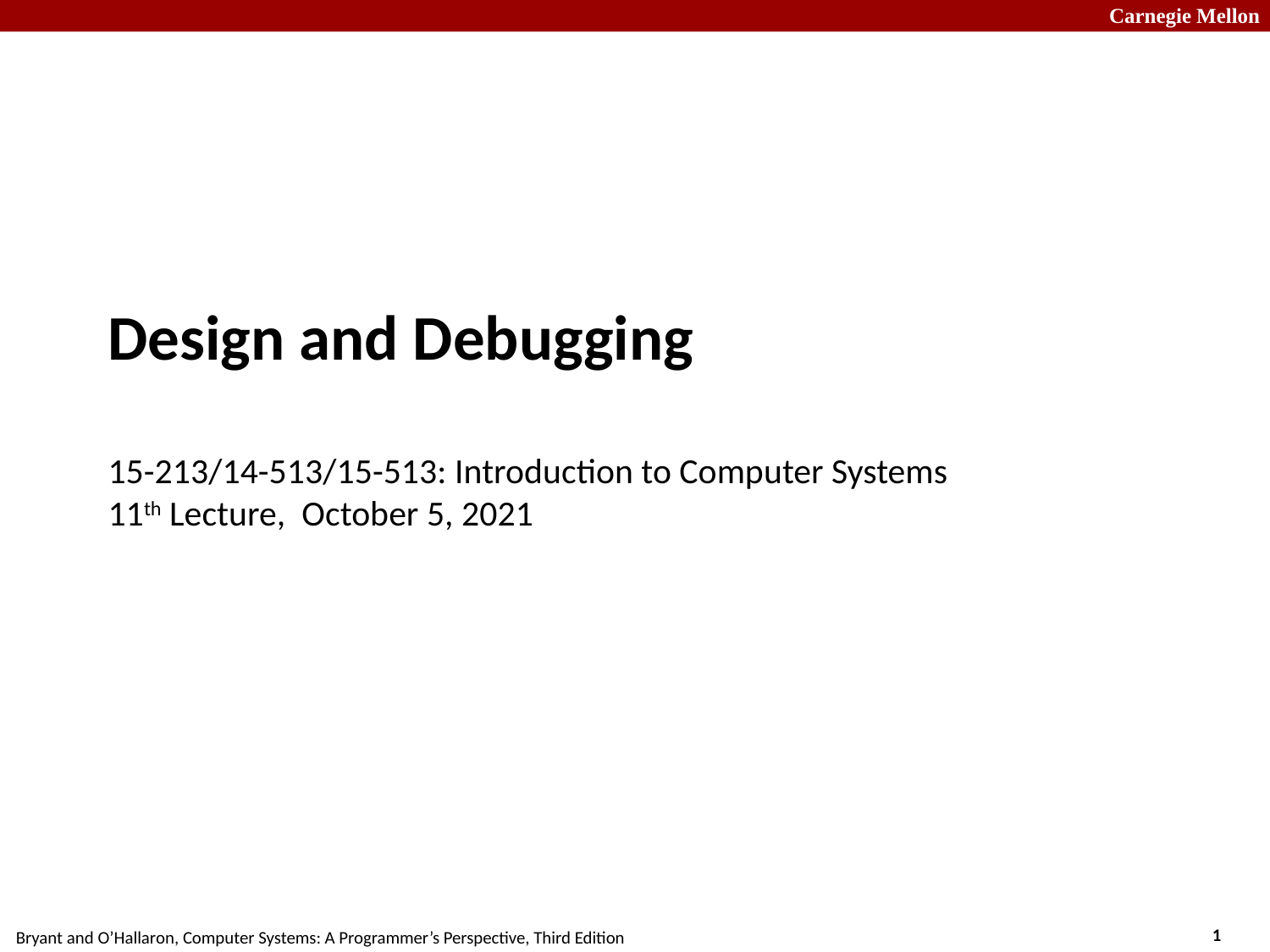

# Design and Debugging 15-213/14-513/15-513: Introduction to Computer Systems 11th Lecture,  October 5, 2021